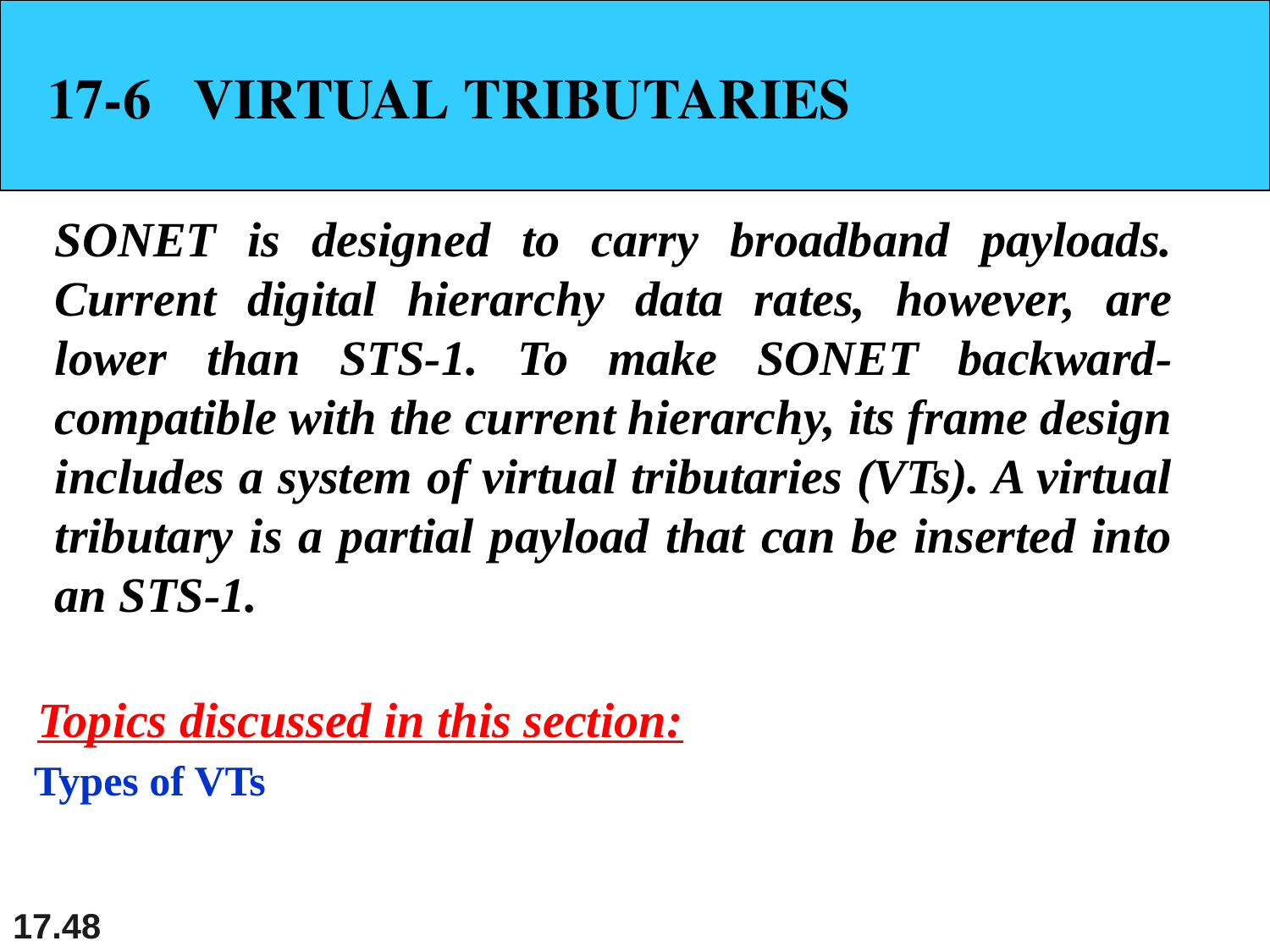

17-6   VIRTUAL TRIBUTARIES
SONET is designed to carry broadband payloads. Current digital hierarchy data rates, however, are lower than STS-1. To make SONET backward-compatible with the current hierarchy, its frame design includes a system of virtual tributaries (VTs). A virtual tributary is a partial payload that can be inserted into an STS-1.
Topics discussed in this section:
Types of VTs
17.48